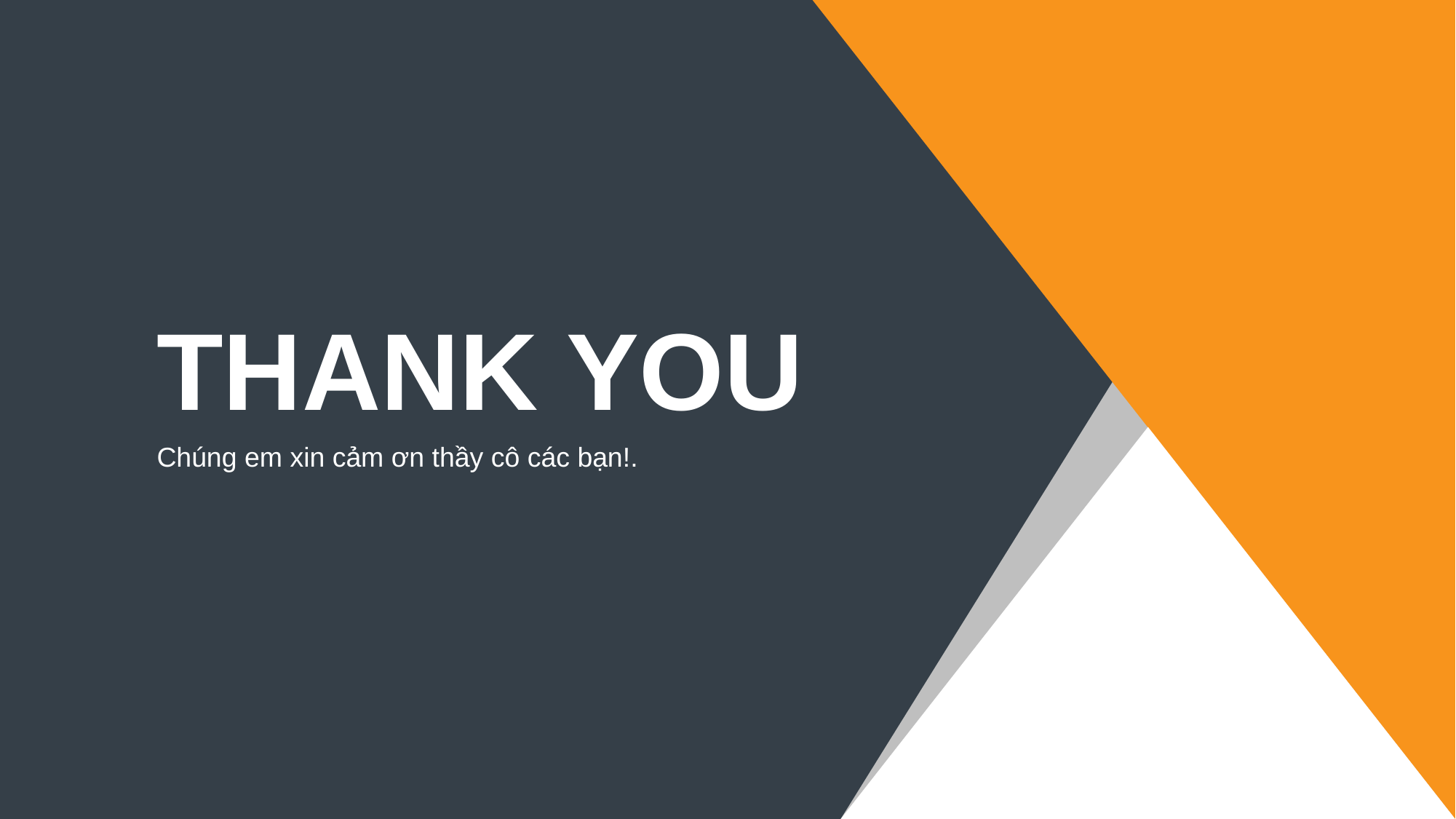

THANK YOU
Chúng em xin cảm ơn thầy cô các bạn!.